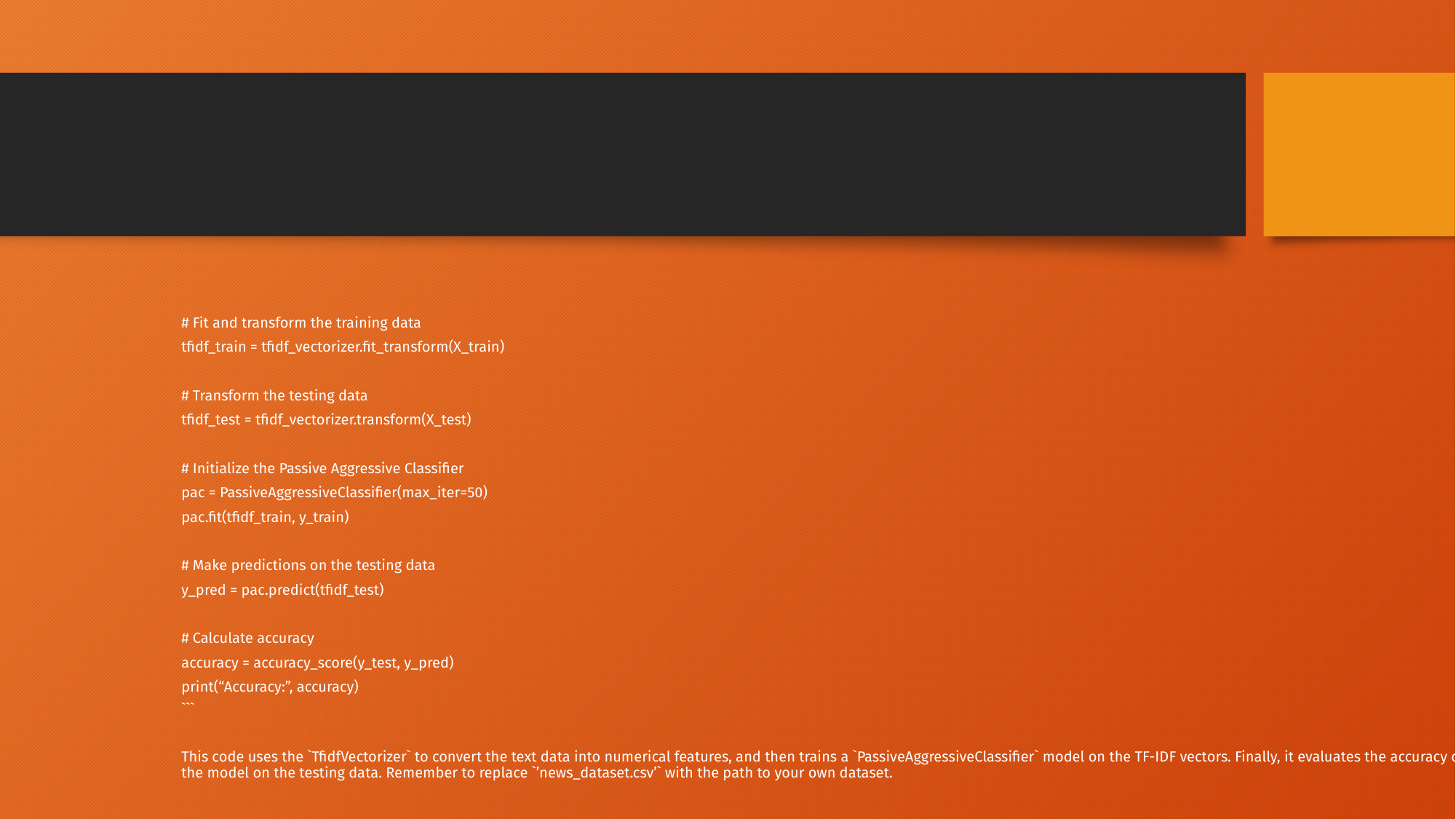

#

# Fit and transform the training data
tfidf_train = tfidf_vectorizer.fit_transform(X_train)

# Transform the testing data
tfidf_test = tfidf_vectorizer.transform(X_test)

# Initialize the Passive Aggressive Classifier
pac = PassiveAggressiveClassifier(max_iter=50)
pac.fit(tfidf_train, y_train)

# Make predictions on the testing data
y_pred = pac.predict(tfidf_test)

# Calculate accuracy
accuracy = accuracy_score(y_test, y_pred)
print(“Accuracy:”, accuracy)
```

This code uses the `TfidfVectorizer` to convert the text data into numerical features, and then trains a `PassiveAggressiveClassifier` model on the TF-IDF vectors. Finally, it evaluates the accuracy of the model on the testing data. Remember to replace `’news_dataset.csv’` with the path to your own dataset.